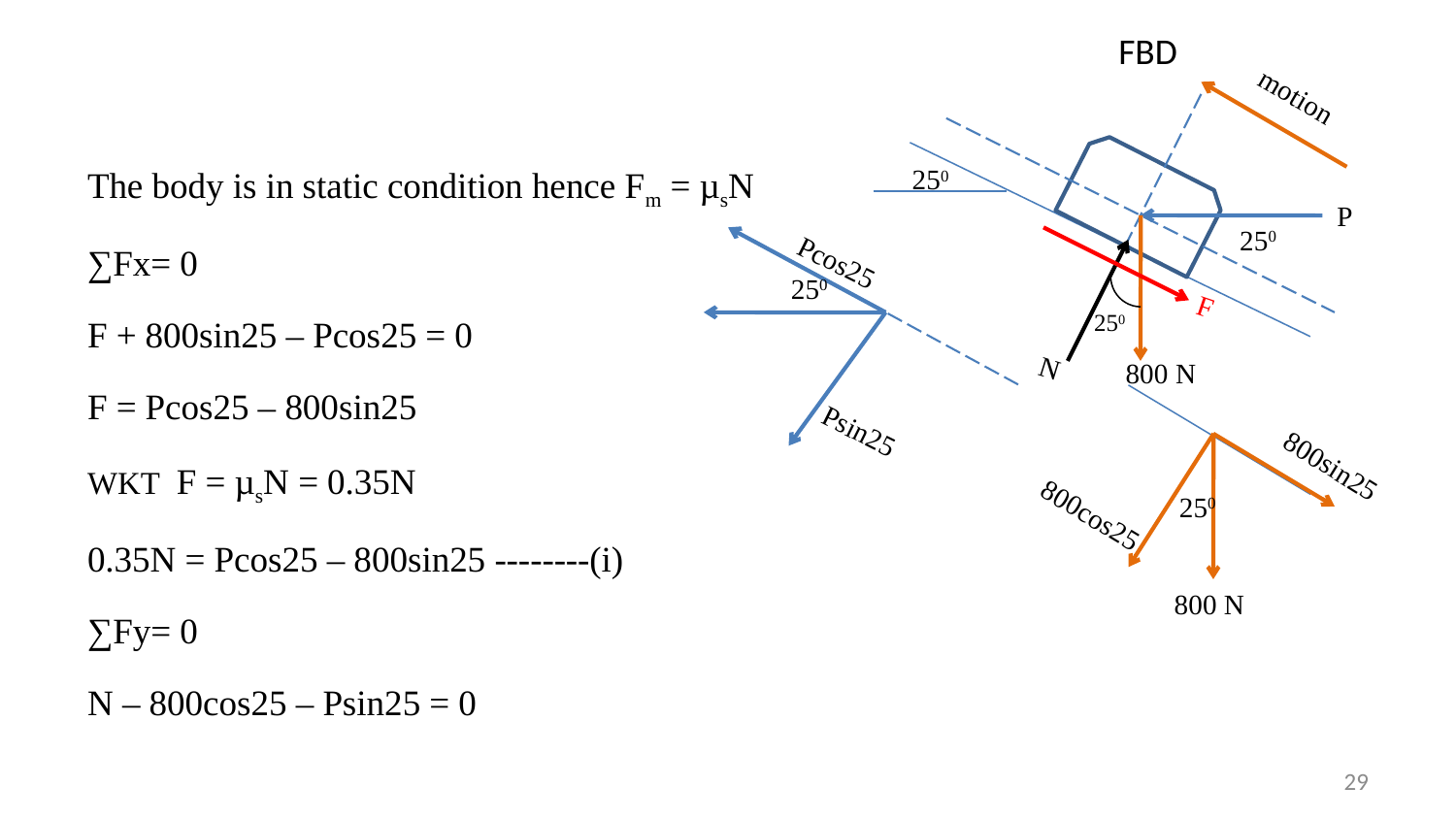

FBD
motion
The body is in static condition hence Fm = µsN
∑Fx= 0
F + 800sin25 – Pcos25 = 0
F = Pcos25 – 800sin25
WKT  F = µsN = 0.35N
0.35N = Pcos25 – 800sin25 --------(i)
∑Fy= 0
N – 800cos25 – Psin25 = 0

250

P
250

Pcos25
250
F
250
N
 800 N
Psin25
800sin25
250
800cos25
 800 N
29